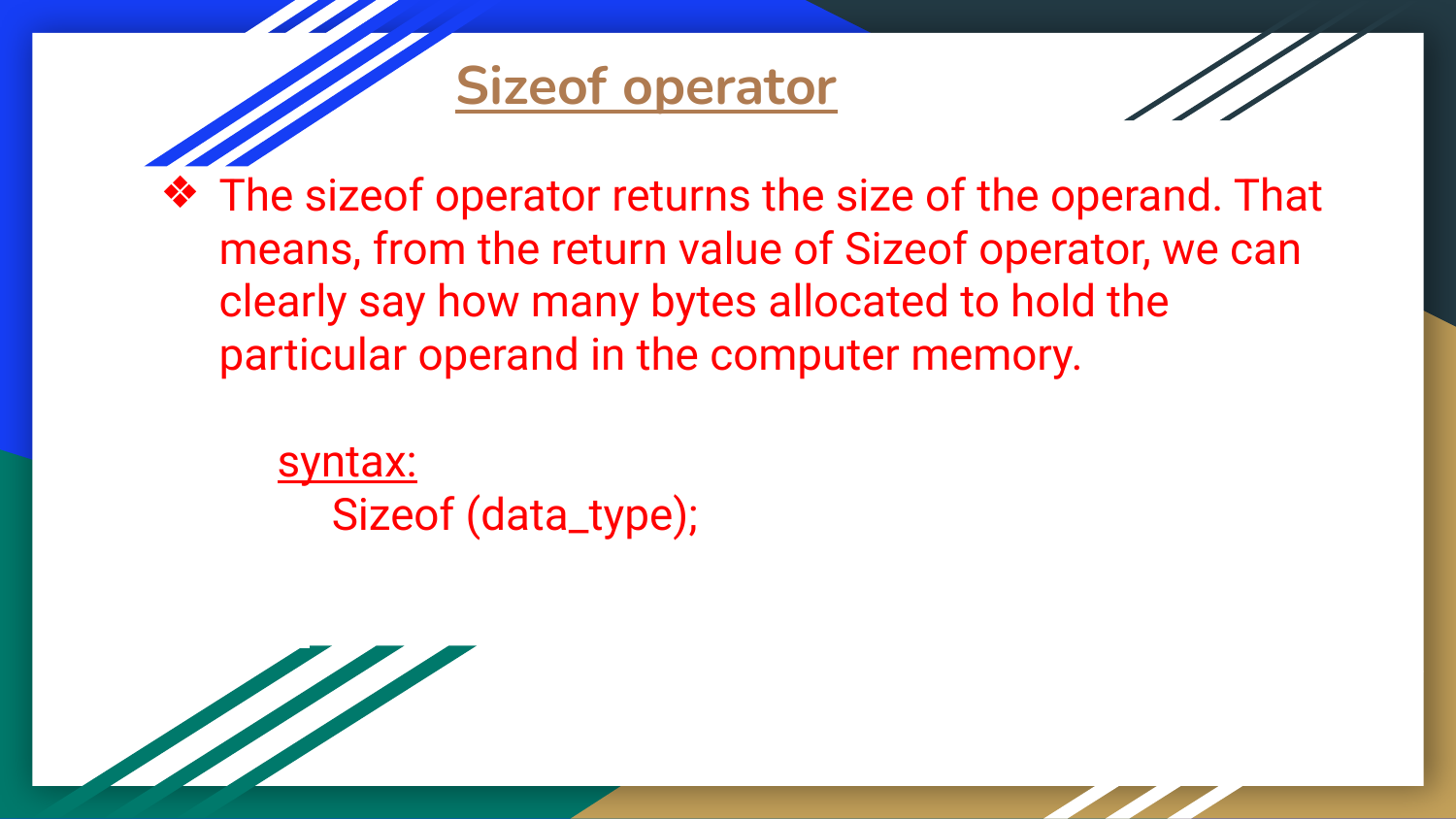

# Sizeof operator
The sizeof operator returns the size of the operand. That means, from the return value of Sizeof operator, we can clearly say how many bytes allocated to hold the particular operand in the computer memory.

            syntax:
                 Sizeof (data_type);